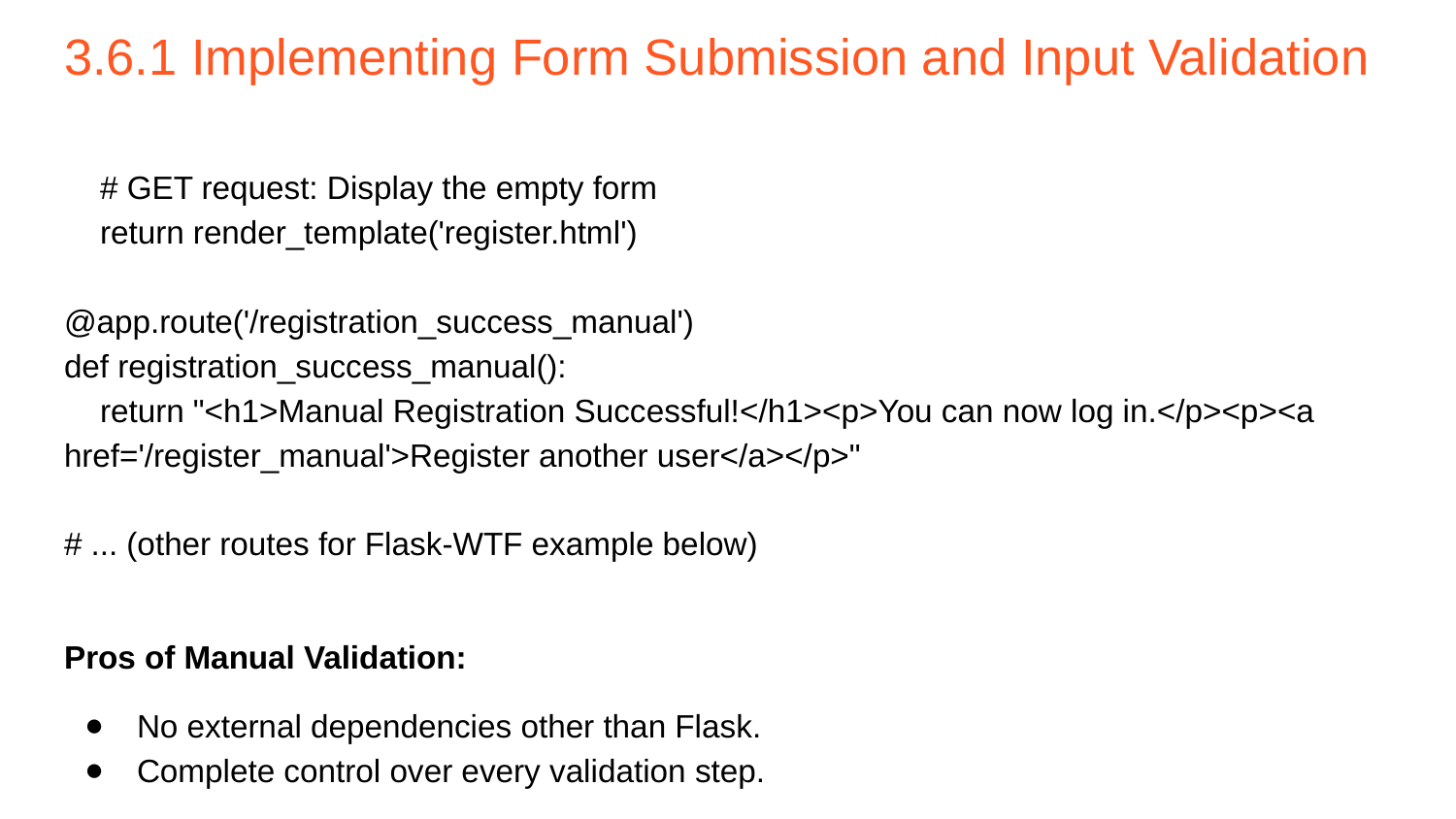

# 3.6.1 Implementing Form Submission and Input Validation
    # GET request: Display the empty form
    return render_template('register.html')

@app.route('/registration_success_manual')
def registration_success_manual():
    return "<h1>Manual Registration Successful!</h1><p>You can now log in.</p><p><a href='/register_manual'>Register another user</a></p>"

# ... (other routes for Flask-WTF example below)

Pros of Manual Validation:
No external dependencies other than Flask.
Complete control over every validation step.